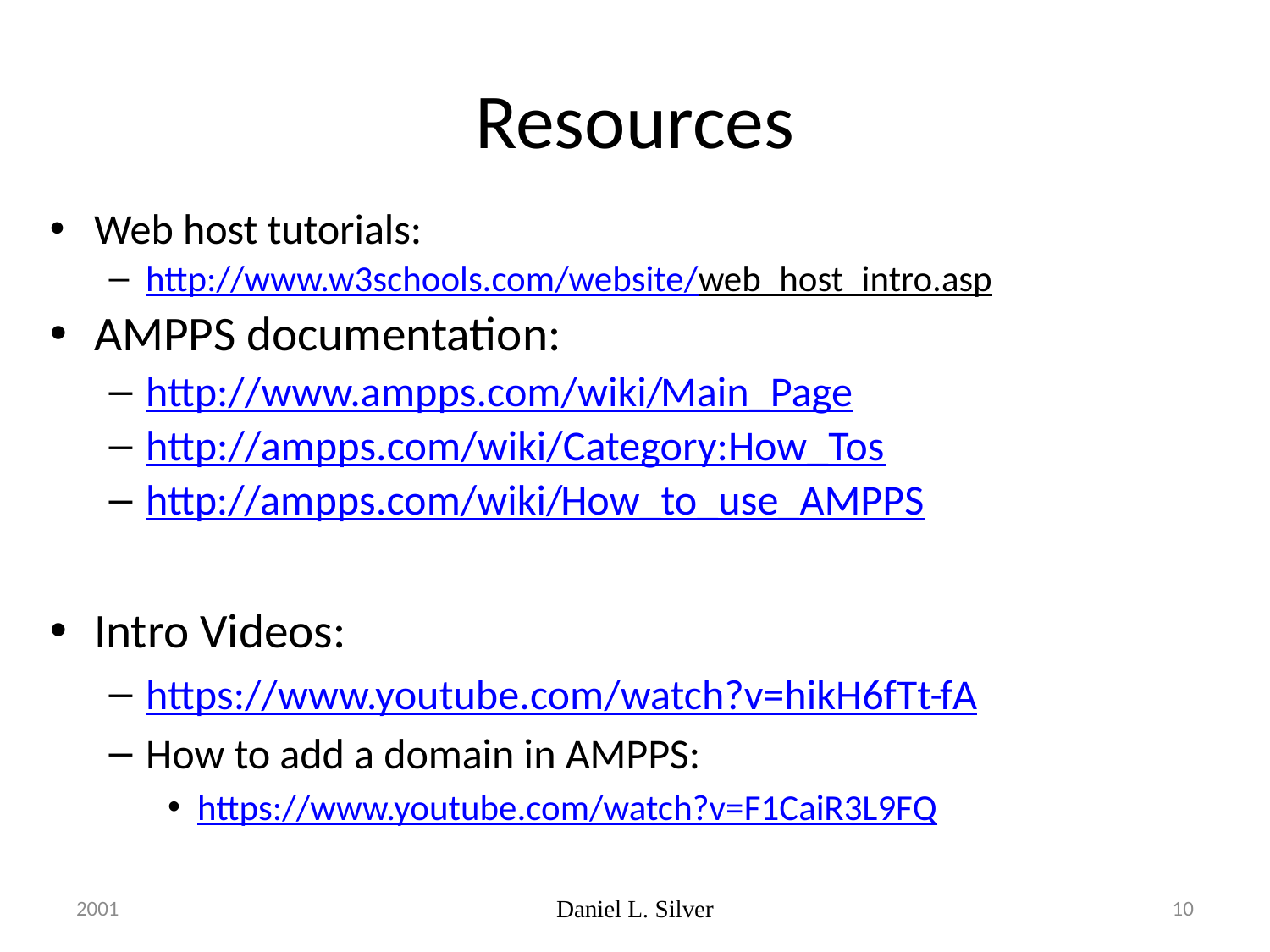

# Resources
Web host tutorials:
http://www.w3schools.com/website/web_host_intro.asp
AMPPS documentation:
http://www.ampps.com/wiki/Main_Page
http://ampps.com/wiki/Category:How_Tos
http://ampps.com/wiki/How_to_use_AMPPS

Intro Videos:
https://www.youtube.com/watch?v=hikH6fTt-fA
How to add a domain in AMPPS:
https://www.youtube.com/watch?v=F1CaiR3L9FQ

2001
Daniel L. Silver
10